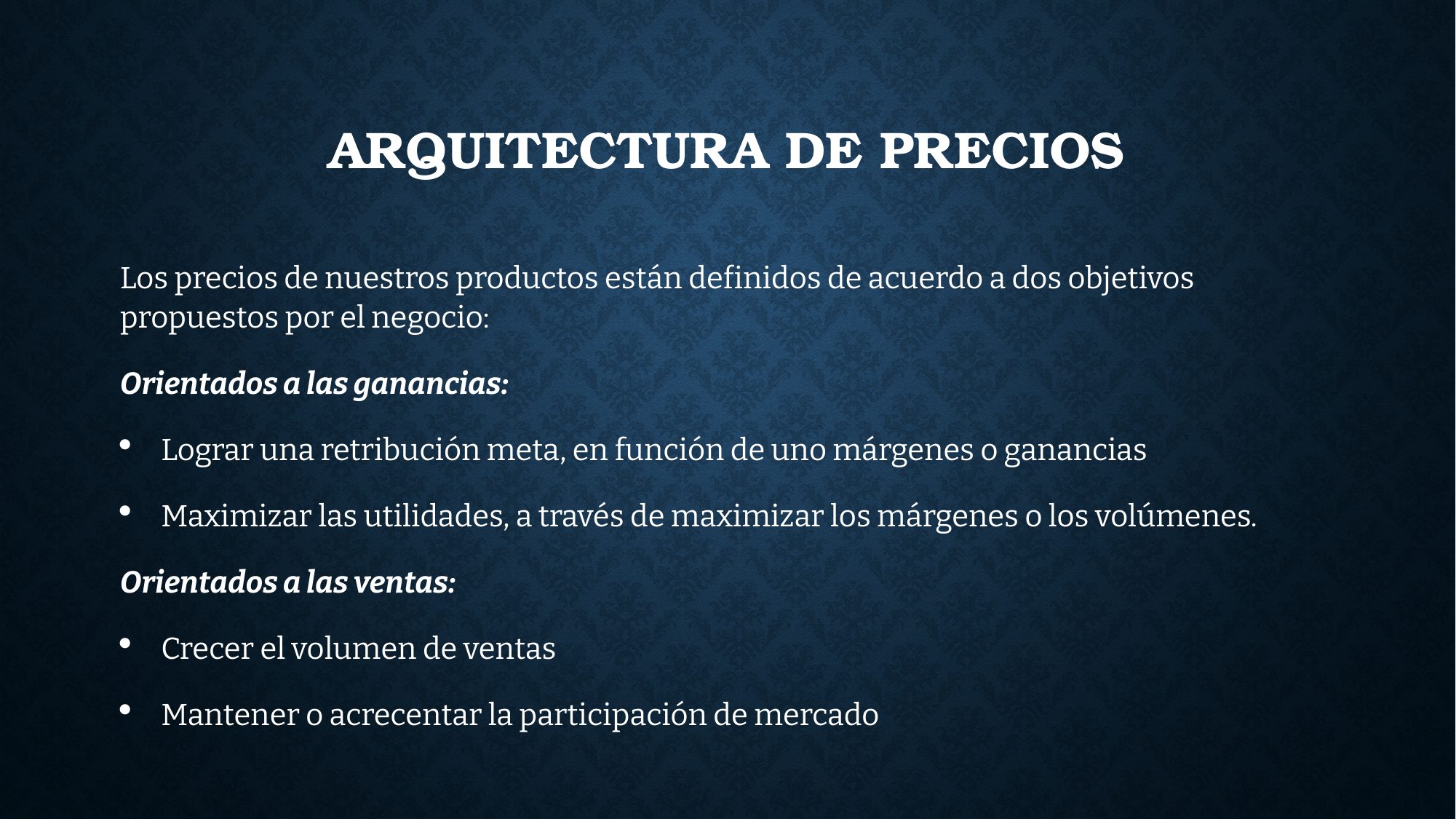

# ARQUITECTURA DE PRECIOS
Los precios de nuestros productos están definidos de acuerdo a dos objetivos propuestos por el negocio:
Orientados a las ganancias:
Lograr una retribución meta, en función de uno márgenes o ganancias
Maximizar las utilidades, a través de maximizar los márgenes o los volúmenes.
Orientados a las ventas:
Crecer el volumen de ventas
Mantener o acrecentar la participación de mercado